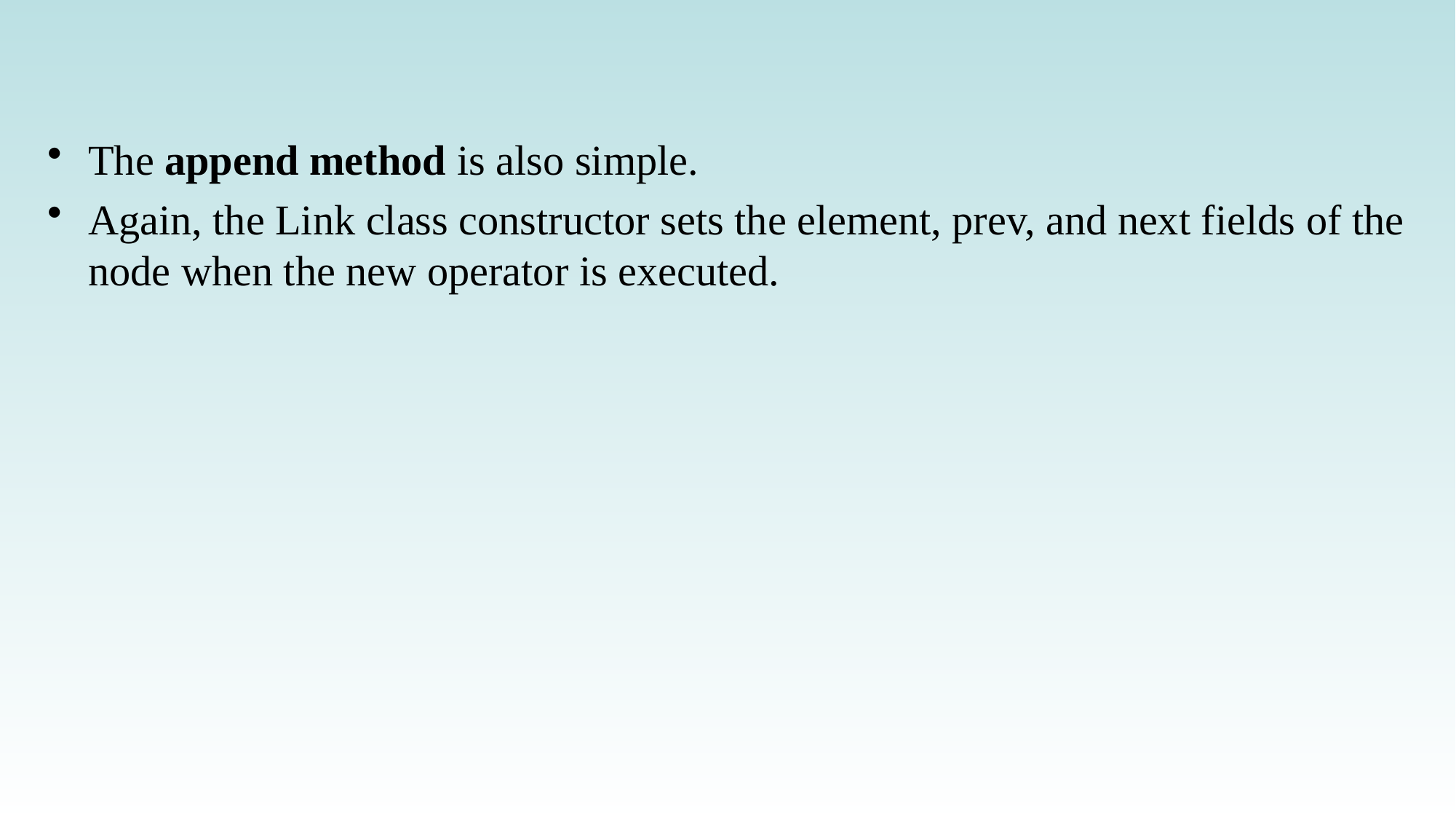

The append method is also simple.
Again, the Link class constructor sets the element, prev, and next fields of the node when the new operator is executed.